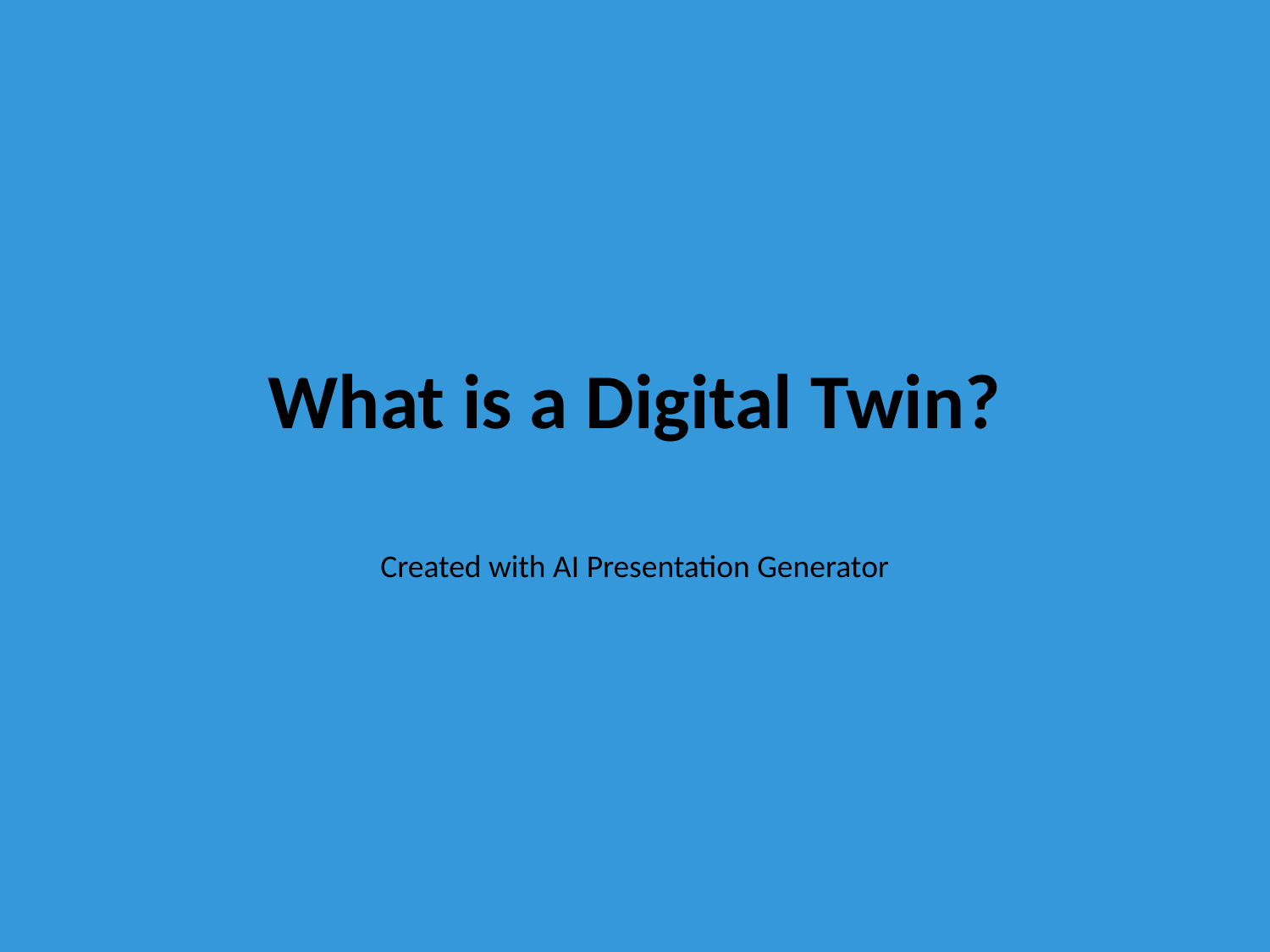

# What is a Digital Twin?
Created with AI Presentation Generator